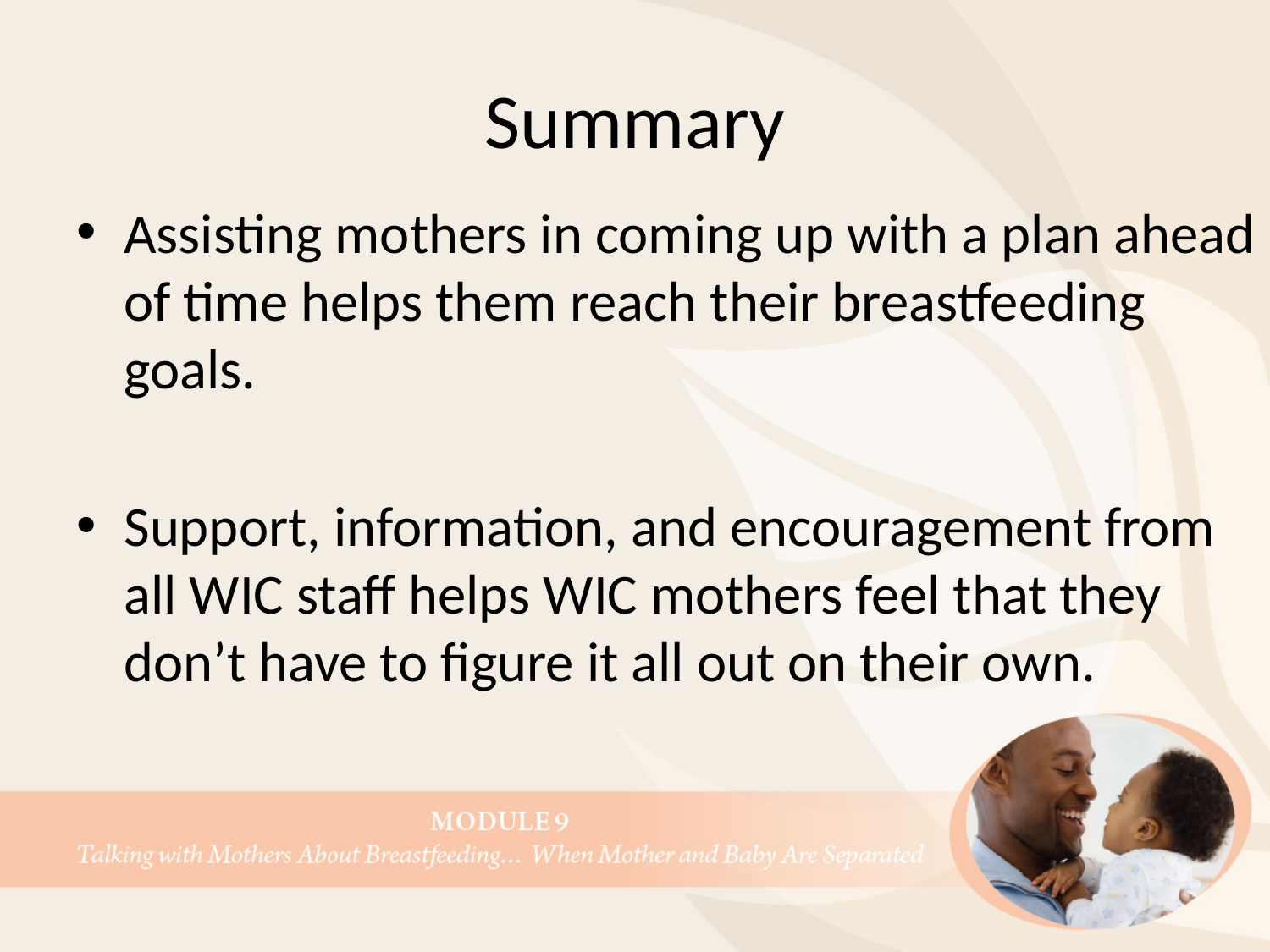

# Summary
Assisting mothers in coming up with a plan ahead of time helps them reach their breastfeeding goals.

Support, information, and encouragement from all WIC staff helps WIC mothers feel that they don’t have to figure it all out on their own.